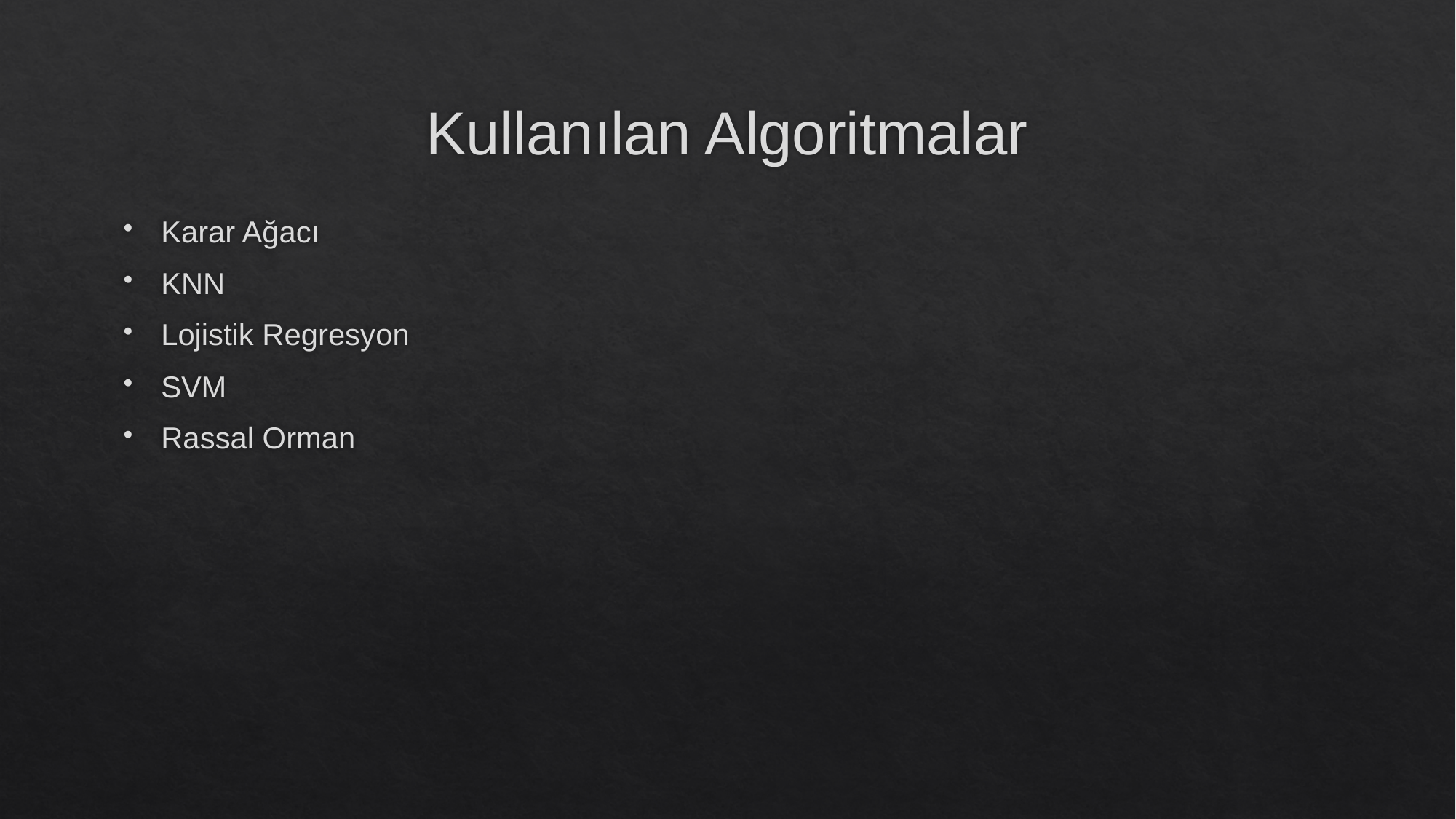

# Kullanılan Algoritmalar
Karar Ağacı
KNN
Lojistik Regresyon
SVM
Rassal Orman